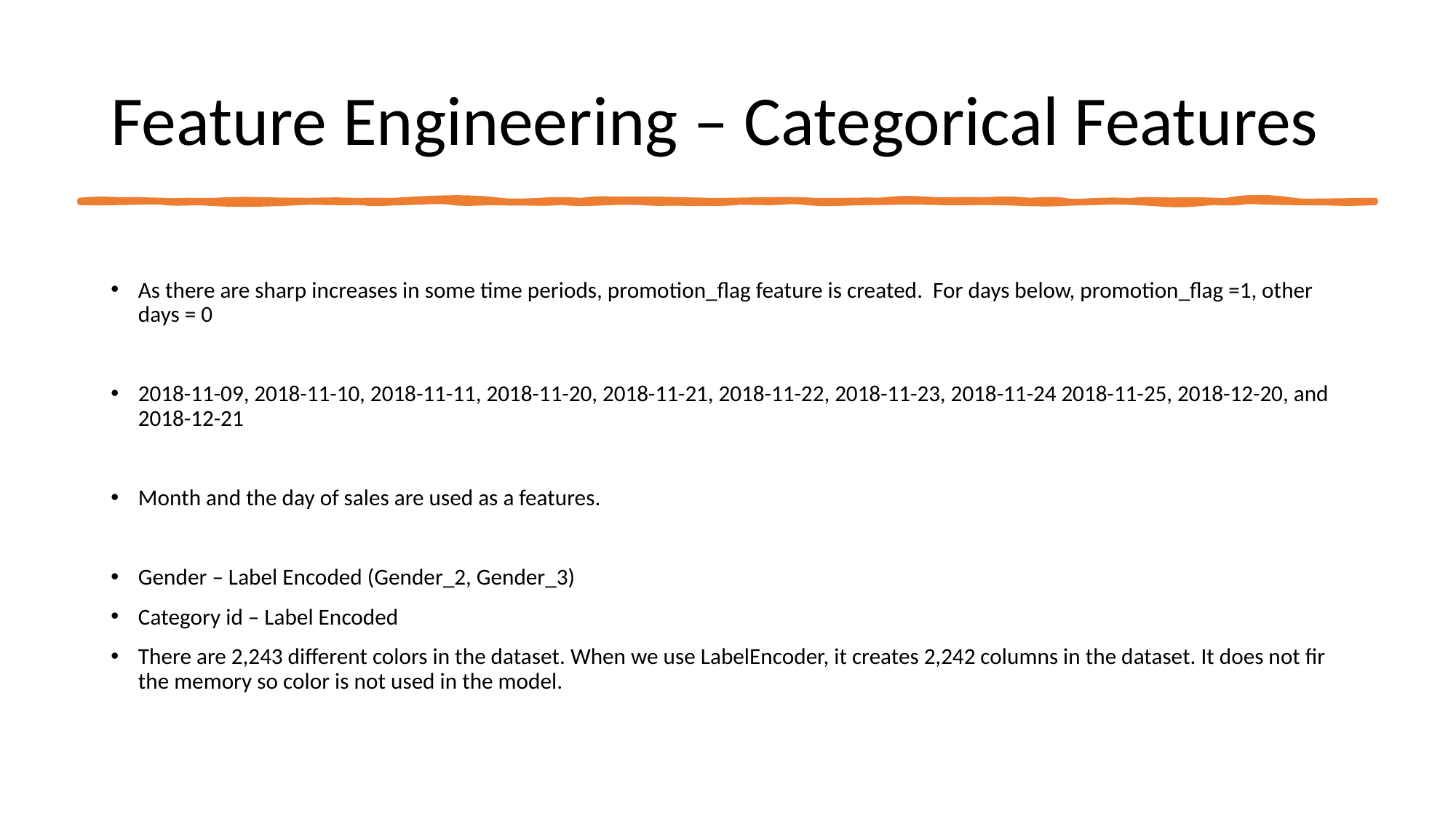

# Feature Engineering – Categorical Features

As there are sharp increases in some time periods, promotion_flag feature is created.  For days below, promotion_flag =1, other days = 0

2018-11-09, 2018-11-10, 2018-11-11, 2018-11-20, 2018-11-21, 2018-11-22, 2018-11-23, 2018-11-24 2018-11-25, 2018-12-20, and 2018-12-21

Month and the day of sales are used as a features.

Gender – Label Encoded (Gender_2, Gender_3)
Category id – Label Encoded
There are 2,243 different colors in the dataset. When we use LabelEncoder, it creates 2,242 columns in the dataset. It does not fir the memory so color is not used in the model.